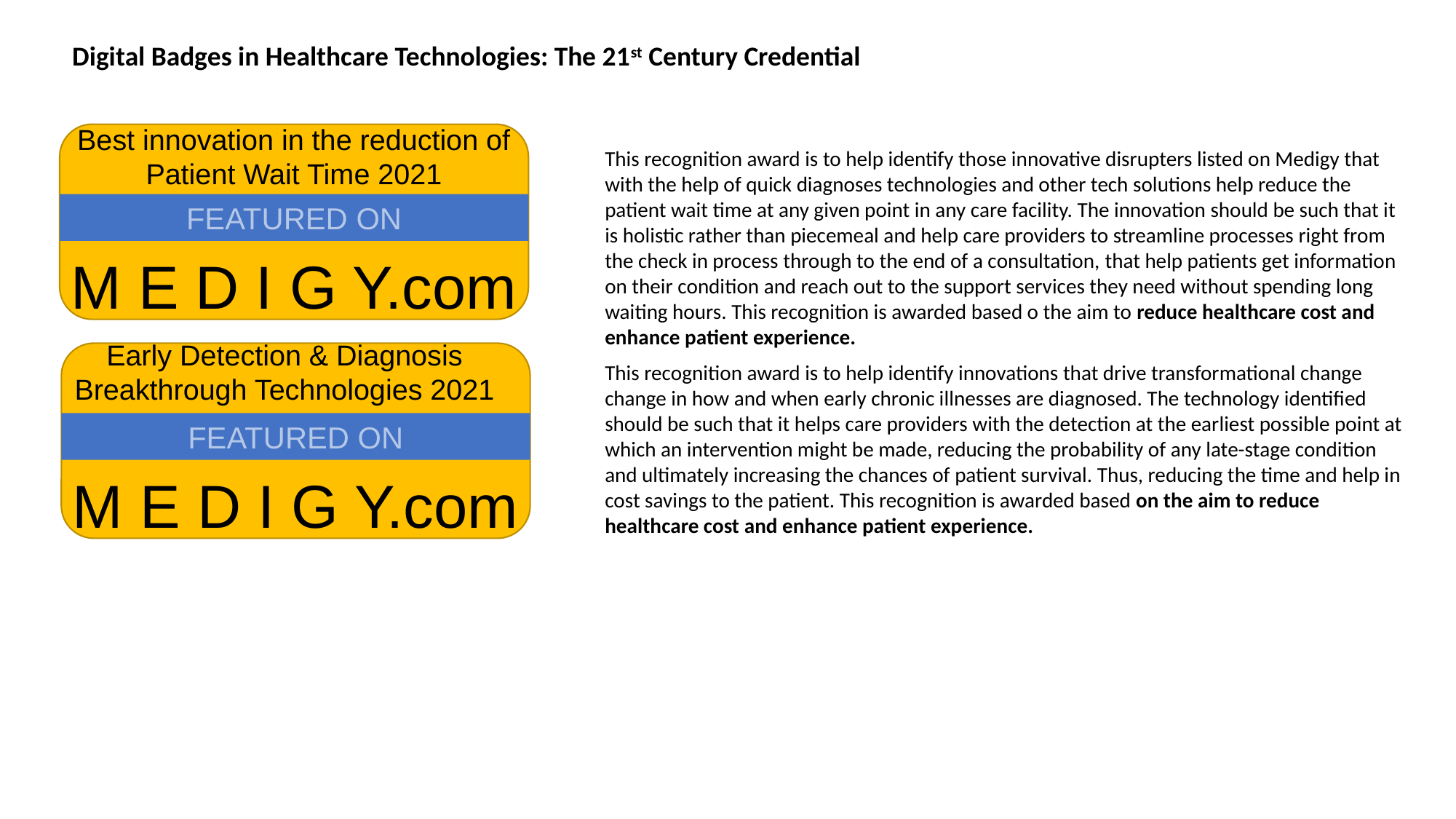

Digital Badges in Healthcare Technologies: The 21st Century Credential

Best innovation in the reduction of Patient Wait Time 2021

This recognition award is to help identify those innovative disrupters listed on Medigy that with the help of quick diagnoses technologies and other tech solutions help reduce the patient wait time at any given point in any care facility. The innovation should be such that it is holistic rather than piecemeal and help care providers to streamline processes right from the check in process through to the end of a consultation, that help patients get information on their condition and reach out to the support services they need without spending long waiting hours. This recognition is awarded based o the aim to reduce healthcare cost and enhance patient experience.
FEATURED ON
M E D I G Y.com
Early Detection & Diagnosis Breakthrough Technologies 2021

This recognition award is to help identify innovations that drive transformational change change in how and when early chronic illnesses are diagnosed. The technology identified should be such that it helps care providers with the detection at the earliest possible point at which an intervention might be made, reducing the probability of any late-stage condition and ultimately increasing the chances of patient survival. Thus, reducing the time and help in cost savings to the patient. This recognition is awarded based on the aim to reduce healthcare cost and enhance patient experience.
FEATURED ON
M E D I G Y.com